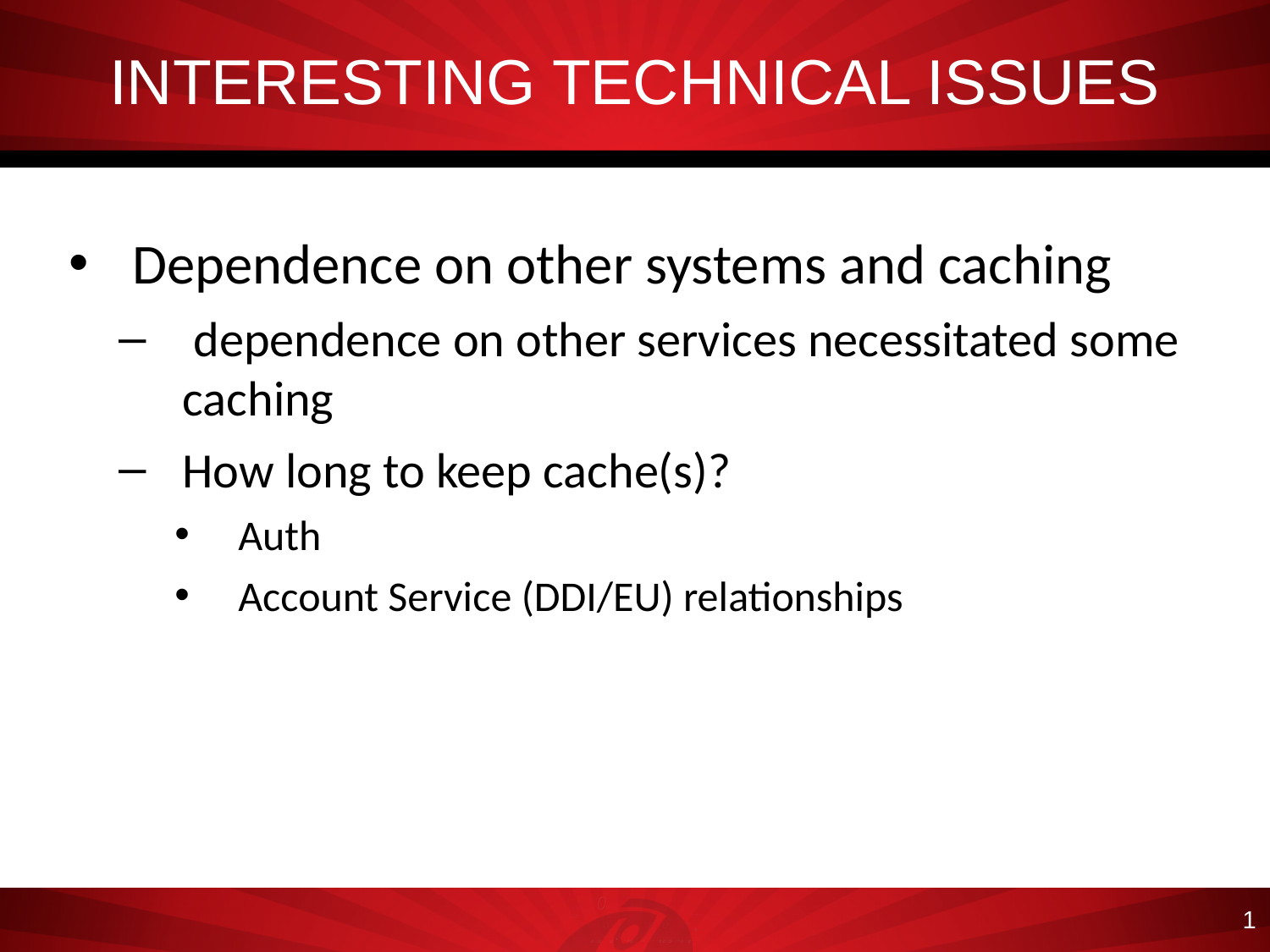

# INTERESTING TECHNICAL ISSUES
Dependence on other systems and caching
 dependence on other services necessitated some caching
How long to keep cache(s)?
Auth
Account Service (DDI/EU) relationships

1